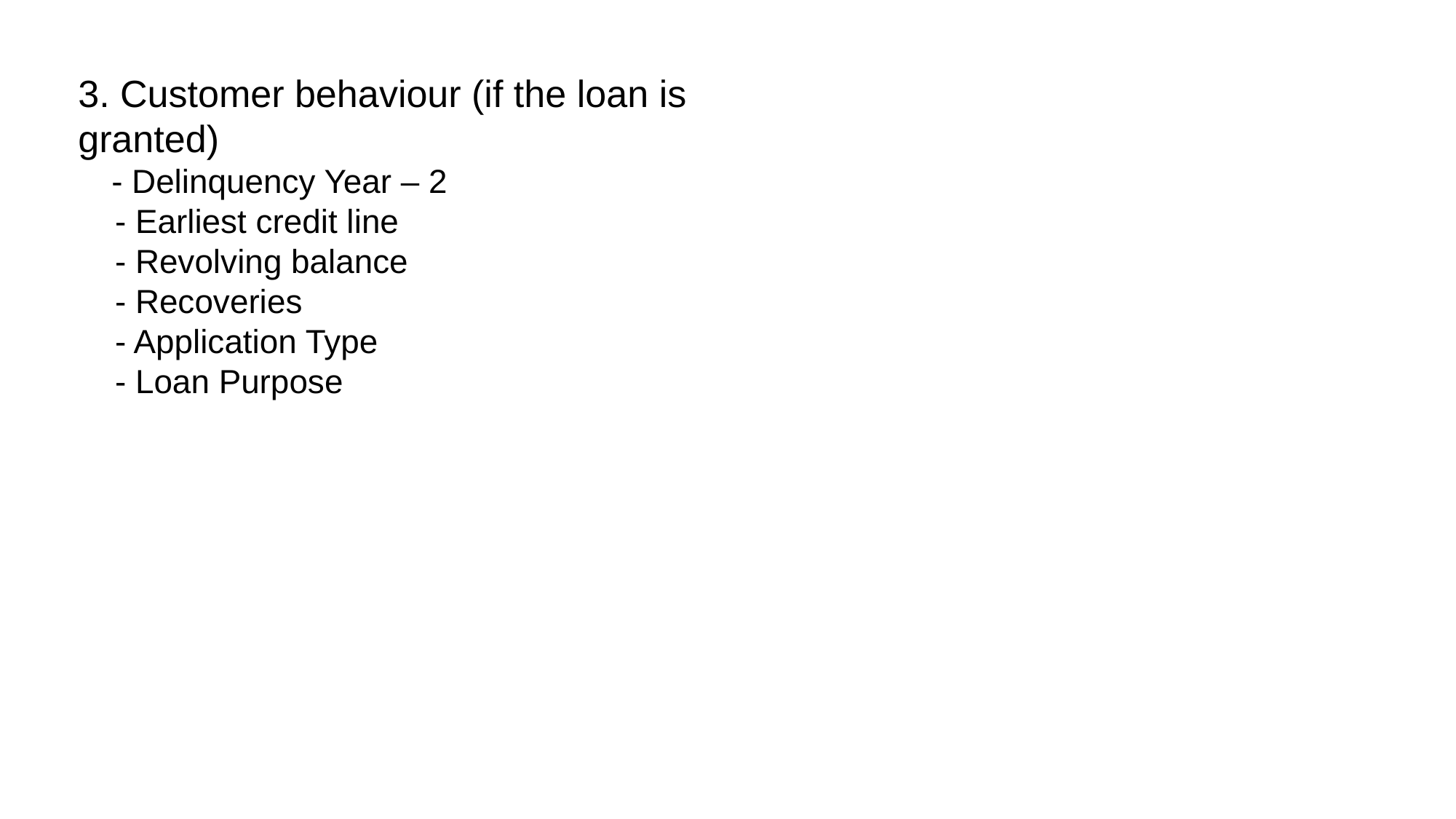

3. Customer behaviour (if the loan is granted)
    - Delinquency Year – 2
    - Earliest credit line
    - Revolving balance
    - Recoveries
    - Application Type
    - Loan Purpose